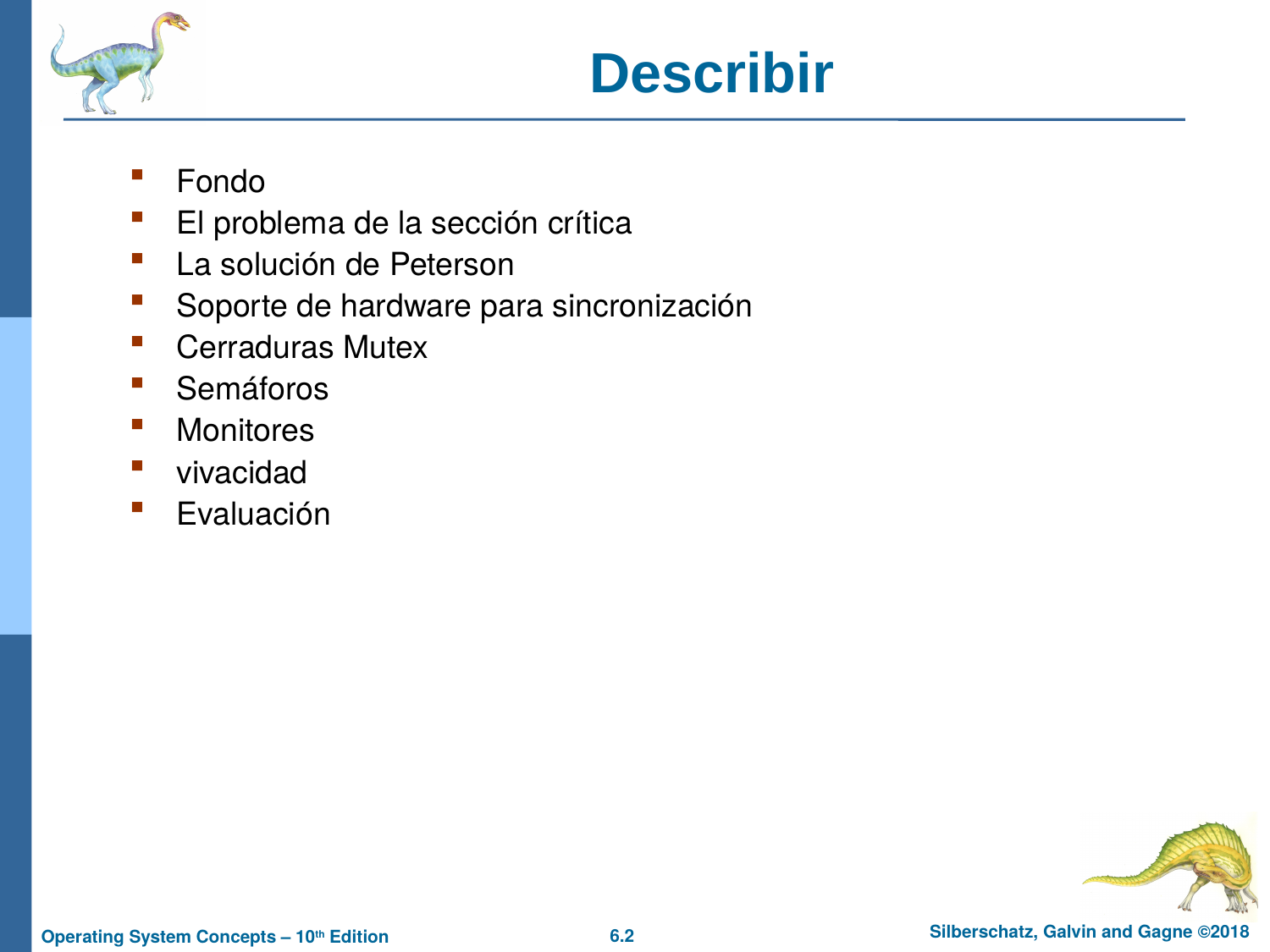

# Describir
Fondo
El problema de la sección crítica
La solución de Peterson
Soporte de hardware para sincronización
Cerraduras Mutex
Semáforos
Monitores
vivacidad
Evaluación